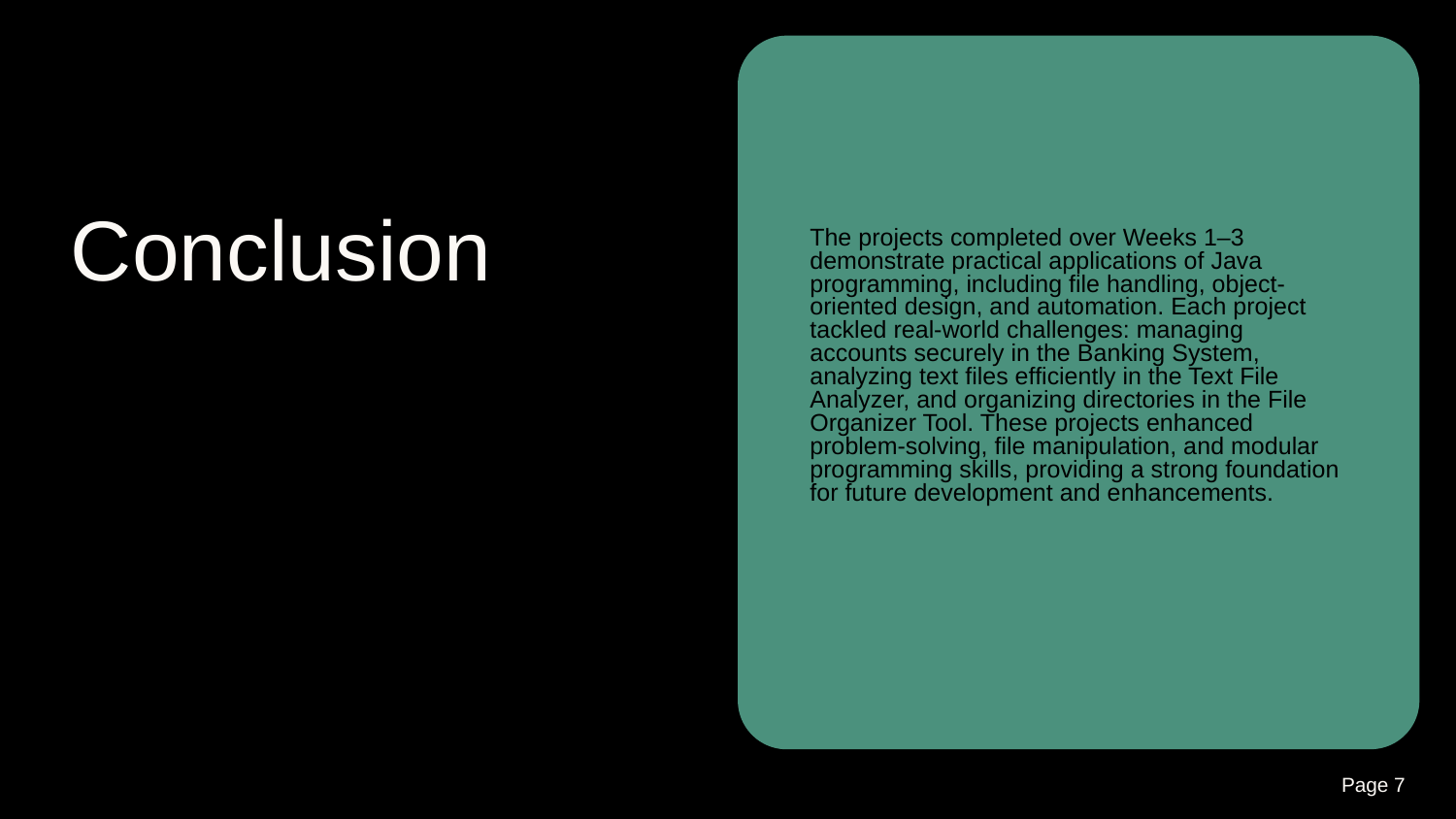

Conclusion
The projects completed over Weeks 1–3 demonstrate practical applications of Java programming, including file handling, object-oriented design, and automation. Each project tackled real-world challenges: managing accounts securely in the Banking System, analyzing text files efficiently in the Text File Analyzer, and organizing directories in the File Organizer Tool. These projects enhanced problem-solving, file manipulation, and modular programming skills, providing a strong foundation for future development and enhancements.